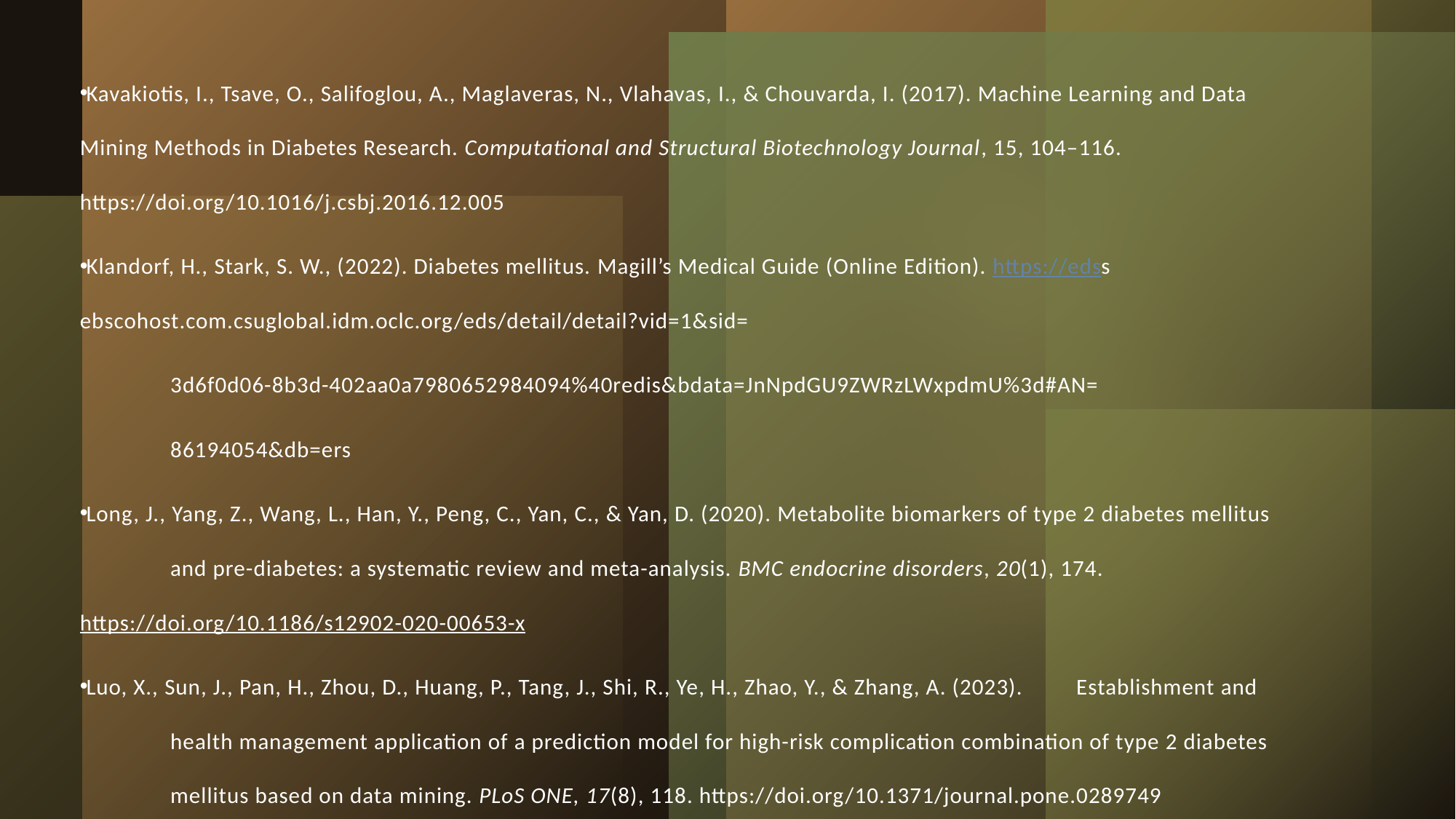

Kavakiotis, I., Tsave, O., Salifoglou, A., Maglaveras, N., Vlahavas, I., & Chouvarda, I. (2017). Machine Learning and Data	Mining Methods in Diabetes Research. Computational and Structural Biotechnology Journal, 15, 104–116.	https://doi.org/10.1016/j.csbj.2016.12.005
Klandorf, H., Stark, S. W., (2022). Diabetes mellitus. Magill’s Medical Guide (Online Edition). https://edss 	ebscohost.com.csuglobal.idm.oclc.org/eds/detail/detail?vid=1&sid=
	3d6f0d06-8b3d-402aa0a7980652984094%40redis&bdata=JnNpdGU9ZWRzLWxpdmU%3d#AN=
	86194054&db=ers
Long, J., Yang, Z., Wang, L., Han, Y., Peng, C., Yan, C., & Yan, D. (2020). Metabolite biomarkers of type 2 diabetes mellitus	and pre-diabetes: a systematic review and meta-analysis. BMC endocrine disorders, 20(1), 174.	https://doi.org/10.1186/s12902-020-00653-x
Luo, X., Sun, J., Pan, H., Zhou, D., Huang, P., Tang, J., Shi, R., Ye, H., Zhao, Y., & Zhang, A. (2023).	Establishment and	health management application of a prediction model for high-risk complication combination of type 2 diabetes	mellitus based on data mining. PLoS ONE, 17(8), 118. https://doi.org/10.1371/journal.pone.0289749